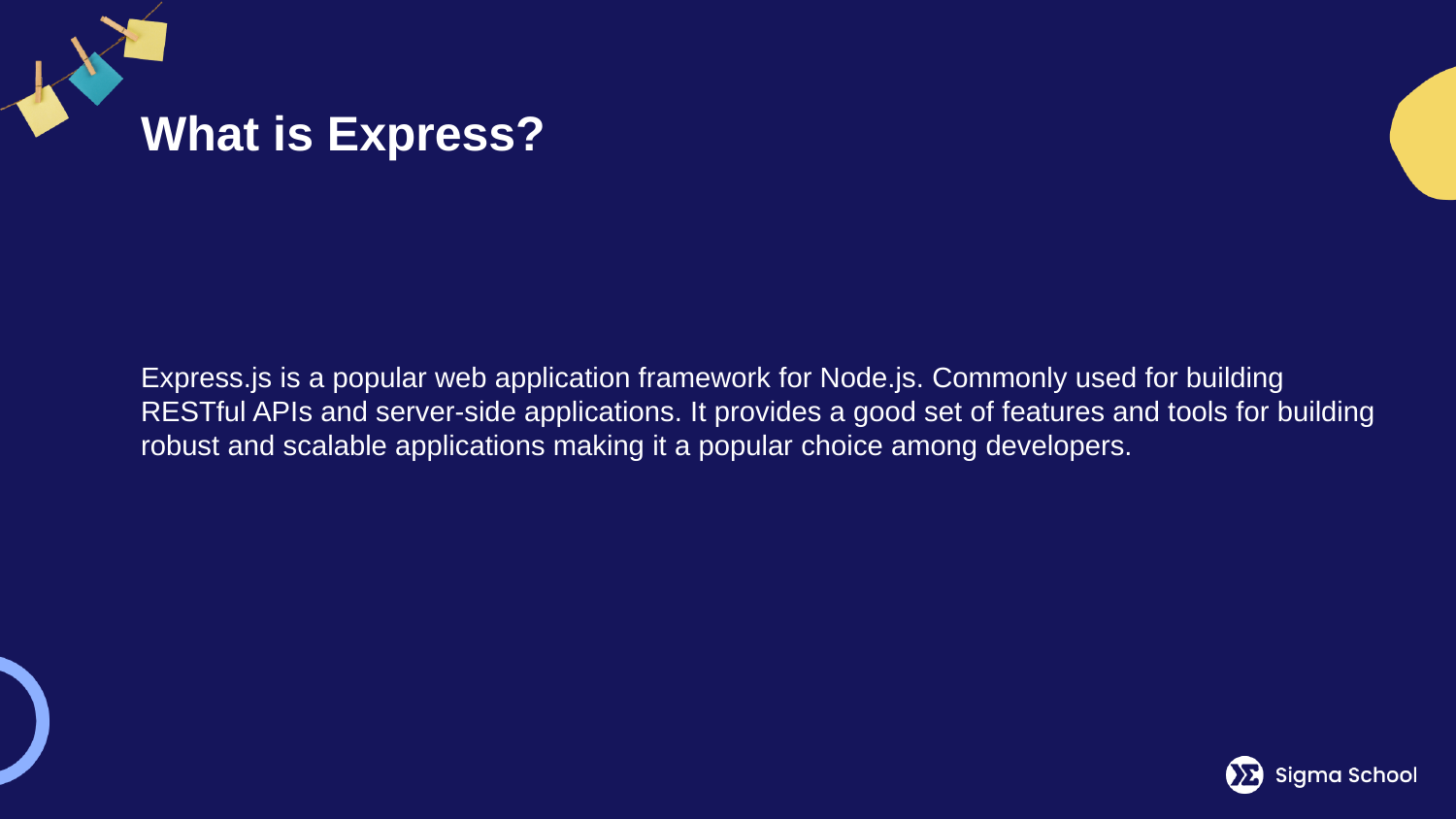

# What is Express?
Express.js is a popular web application framework for Node.js. Commonly used for building RESTful APIs and server-side applications. It provides a good set of features and tools for building robust and scalable applications making it a popular choice among developers.